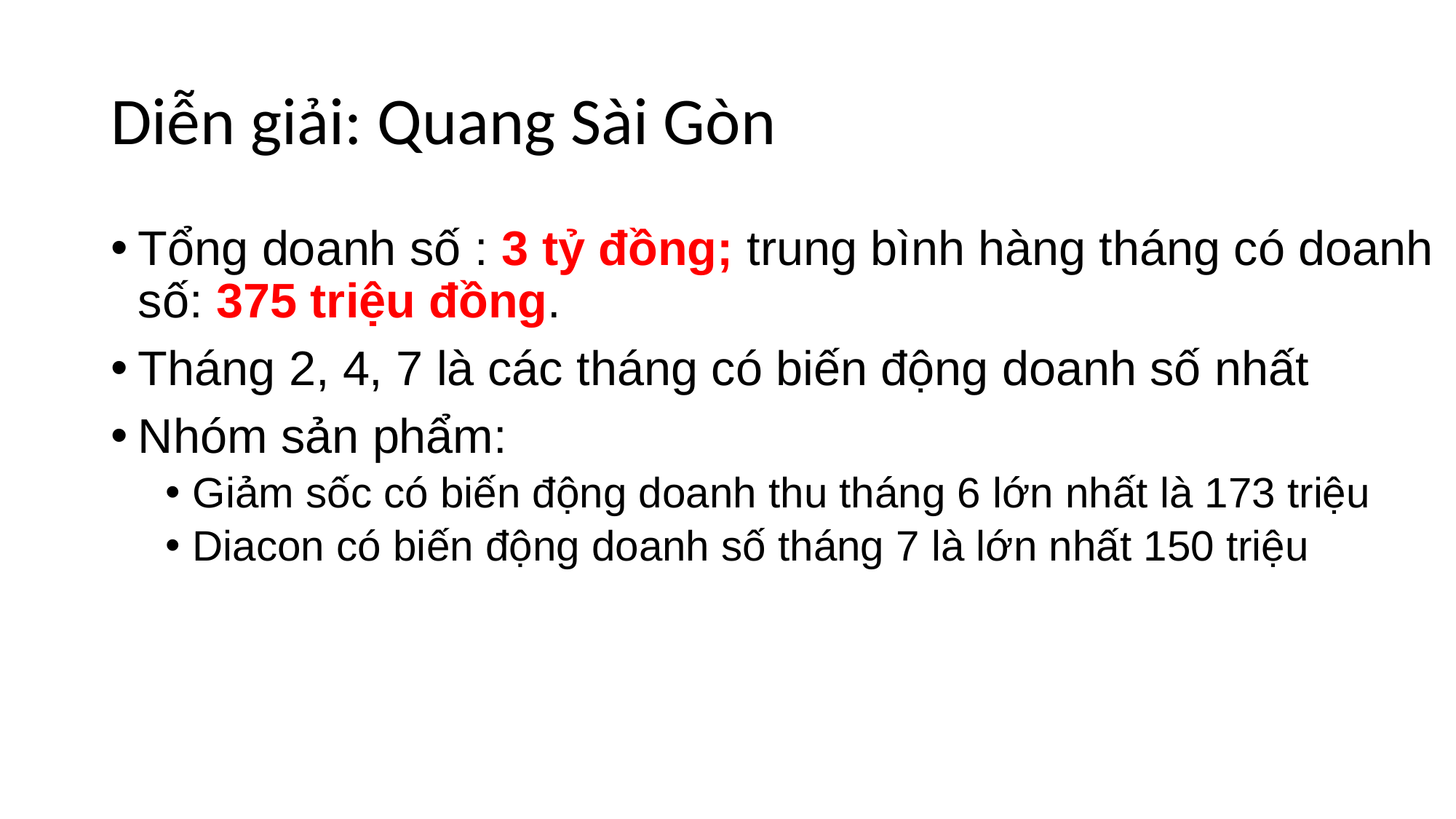

# Diễn giải: Quang Sài Gòn
Tổng doanh số : 3 tỷ đồng; trung bình hàng tháng có doanh số: 375 triệu đồng.
Tháng 2, 4, 7 là các tháng có biến động doanh số nhất
Nhóm sản phẩm:
Giảm sốc có biến động doanh thu tháng 6 lớn nhất là 173 triệu
Diacon có biến động doanh số tháng 7 là lớn nhất 150 triệu